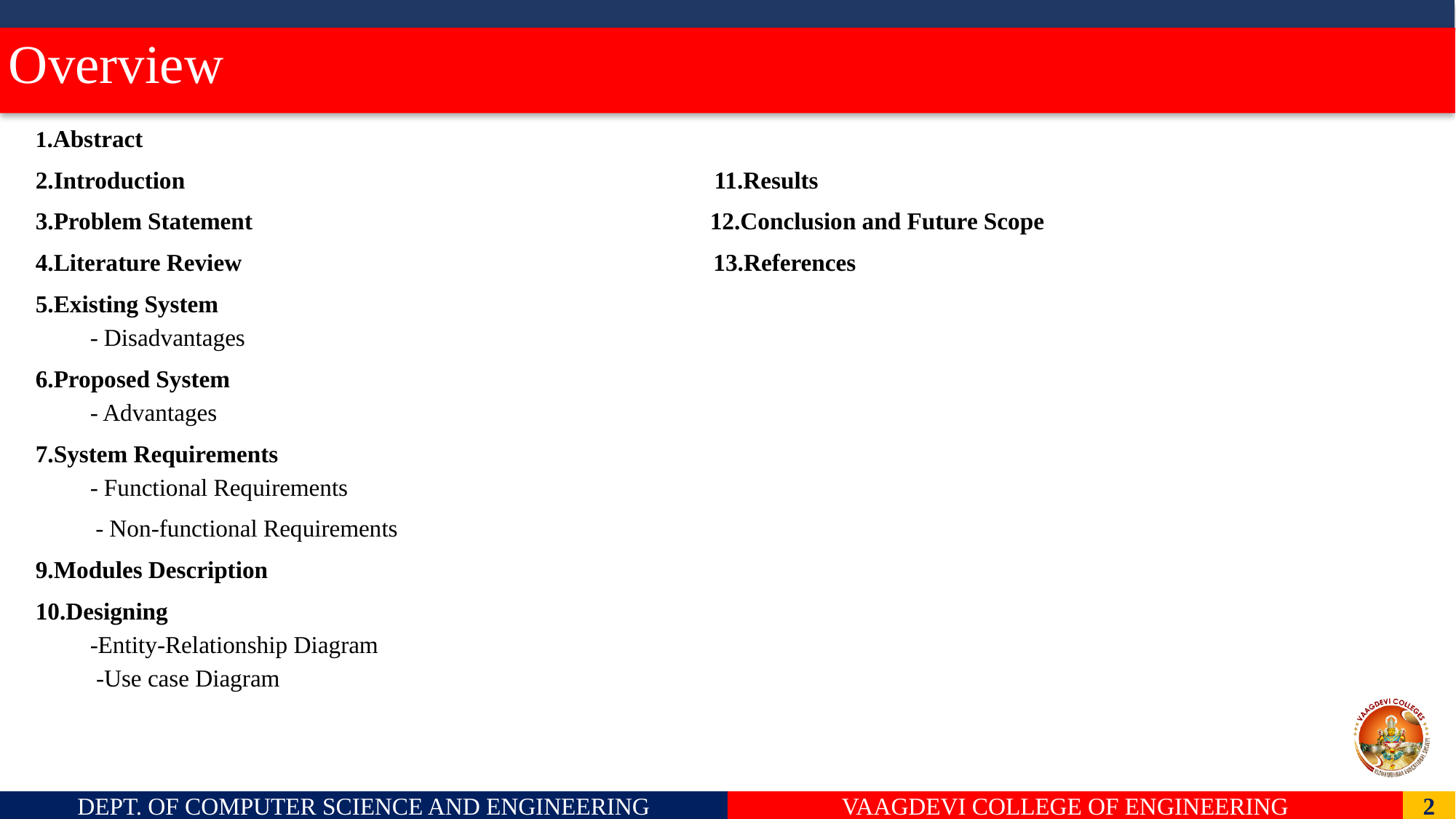

# Overview
1.Abstract
2.Introduction					    11.Results
3.Problem Statement	                                                                            12.Conclusion and Future Scope
4.Literature Review				                      13.References
5.Existing System
- Disadvantages
6.Proposed System
- Advantages
7.System Requirements
- Functional Requirements
          - Non-functional Requirements
9.Modules Description
10.Designing
-Entity-Relationship Diagram
 -Use case Diagram